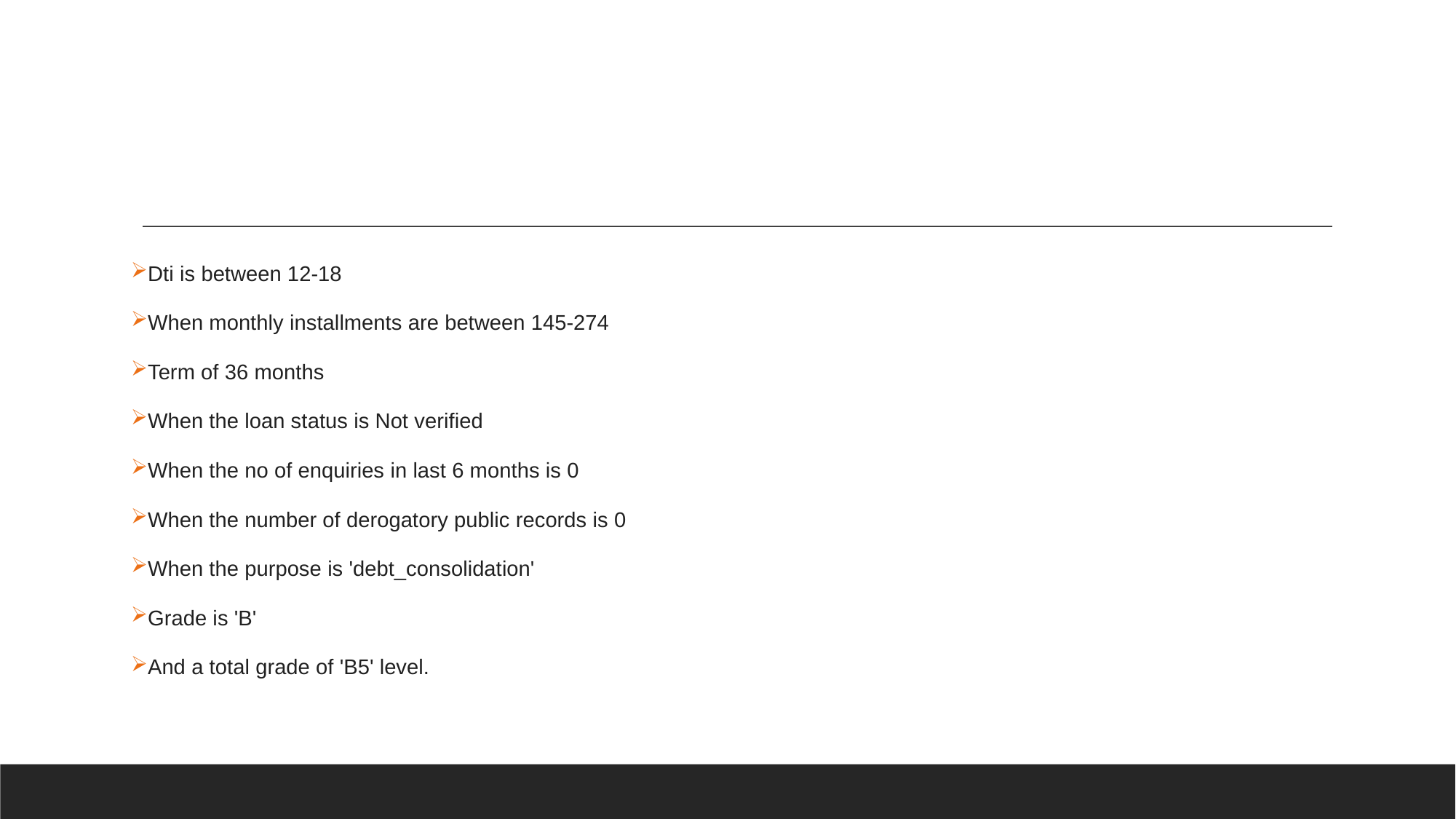

Dti is between 12-18
When monthly installments are between 145-274
Term of 36 months
When the loan status is Not verified
When the no of enquiries in last 6 months is 0
When the number of derogatory public records is 0
When the purpose is 'debt_consolidation'
Grade is 'B'
And a total grade of 'B5' level.